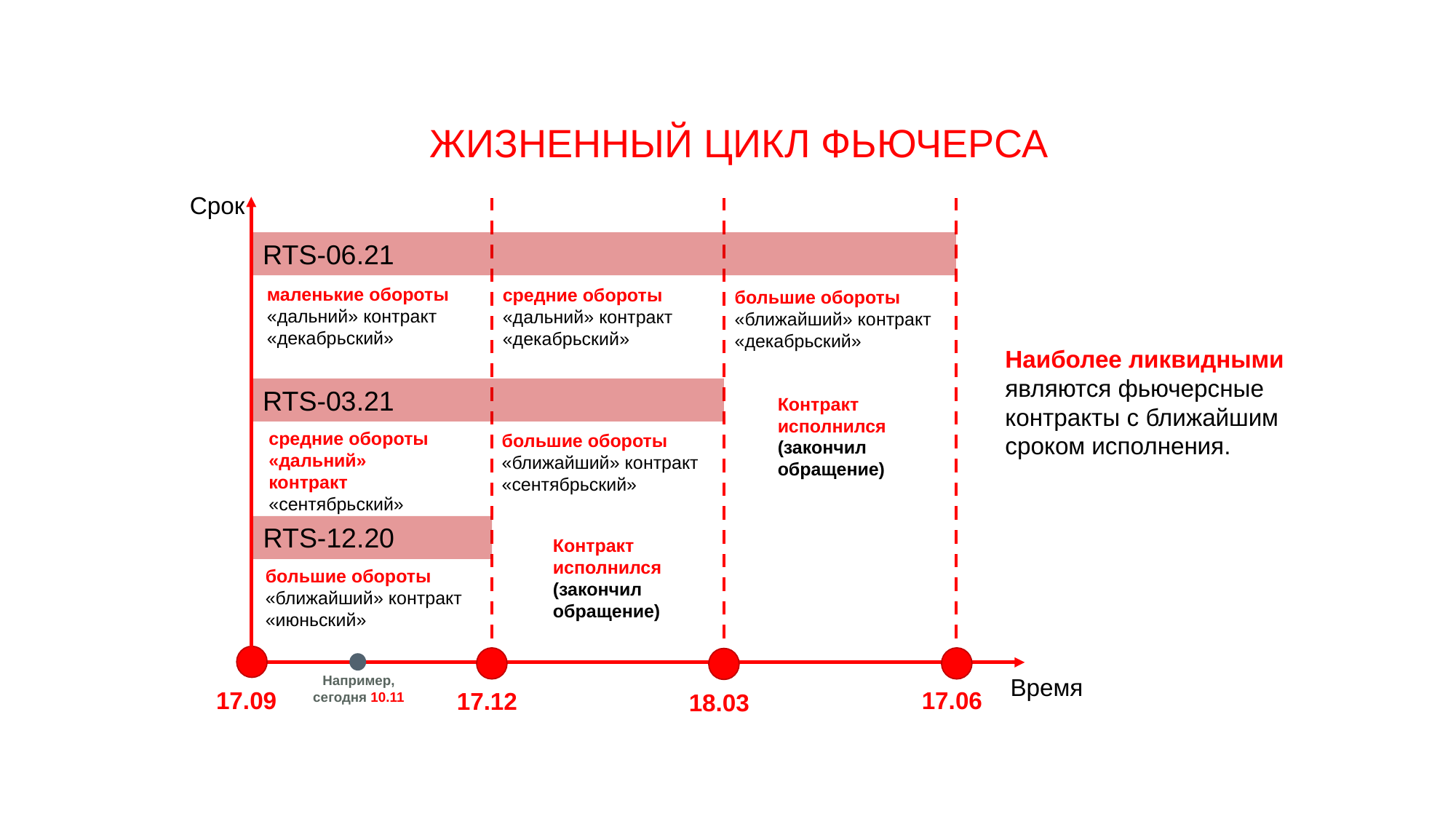

# ЖИЗНЕННЫЙ ЦИКЛ ФЬЮЧЕРСА
Срок

RTS-06.21
маленькие обороты
«дальний» контракт
«декабрьский»
средние обороты
«дальний» контракт
«декабрьский»
большие обороты
«ближайший» контракт
«декабрьский»
Наиболее ликвидными являются фьючерсные контракты с ближайшим сроком исполнения.

RTS-03.21
Контракт исполнился (закончил обращение)
средние обороты
«дальний» контракт
«сентябрьский»
большие обороты
«ближайший» контракт
«сентябрьский»
RTS-12.20

Контракт исполнился (закончил обращение)
большие обороты
«ближайший» контракт
«июньский»

Например, сегодня 10.11
Время
17.09
17.06
17.12
18.03
72